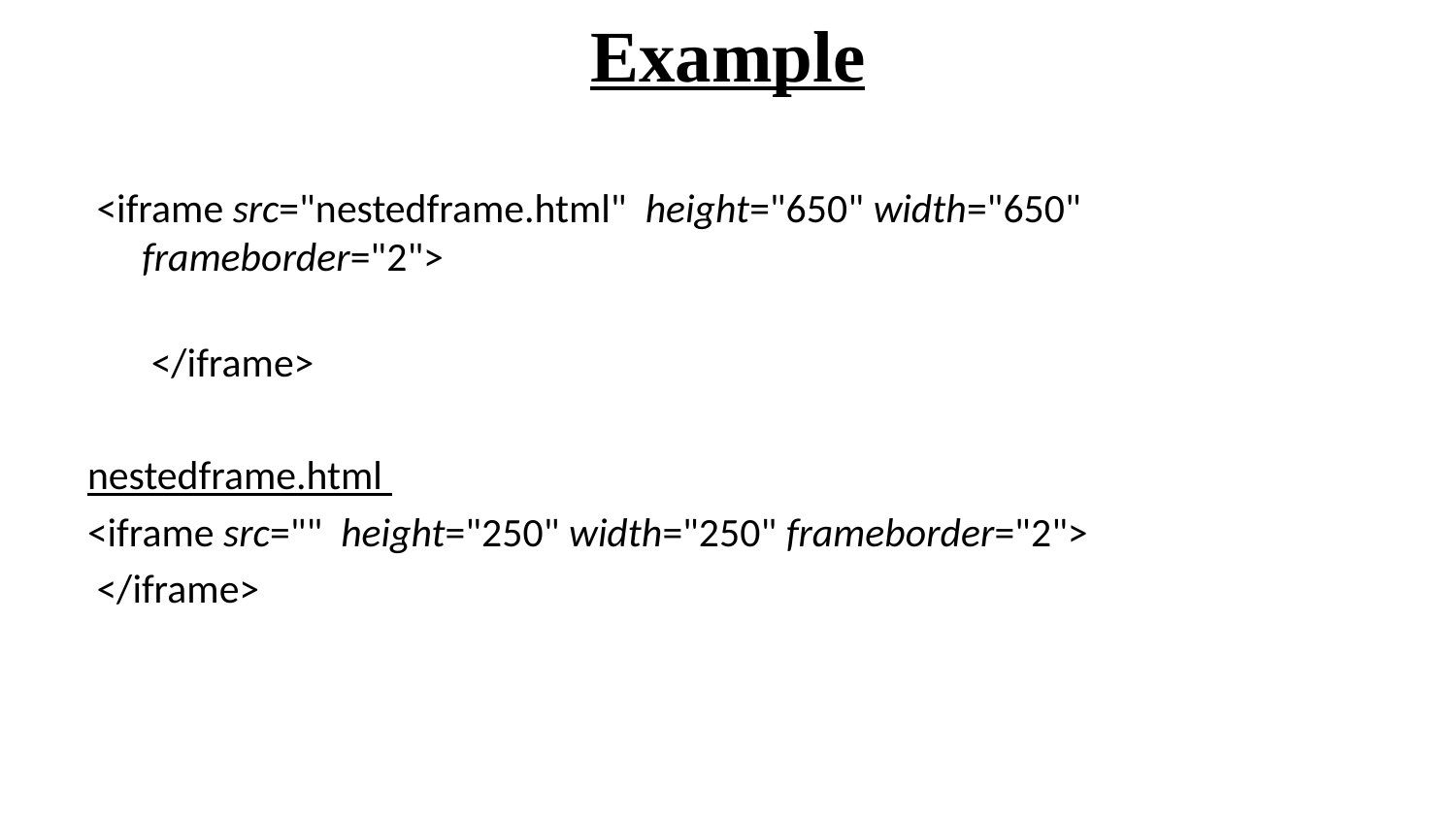

# Example

 <iframe src="nestedframe.html"  height="650" width="650" frameborder="2">
 </iframe>

nestedframe.html
<iframe src=""  height="250" width="250" frameborder="2">
 </iframe>